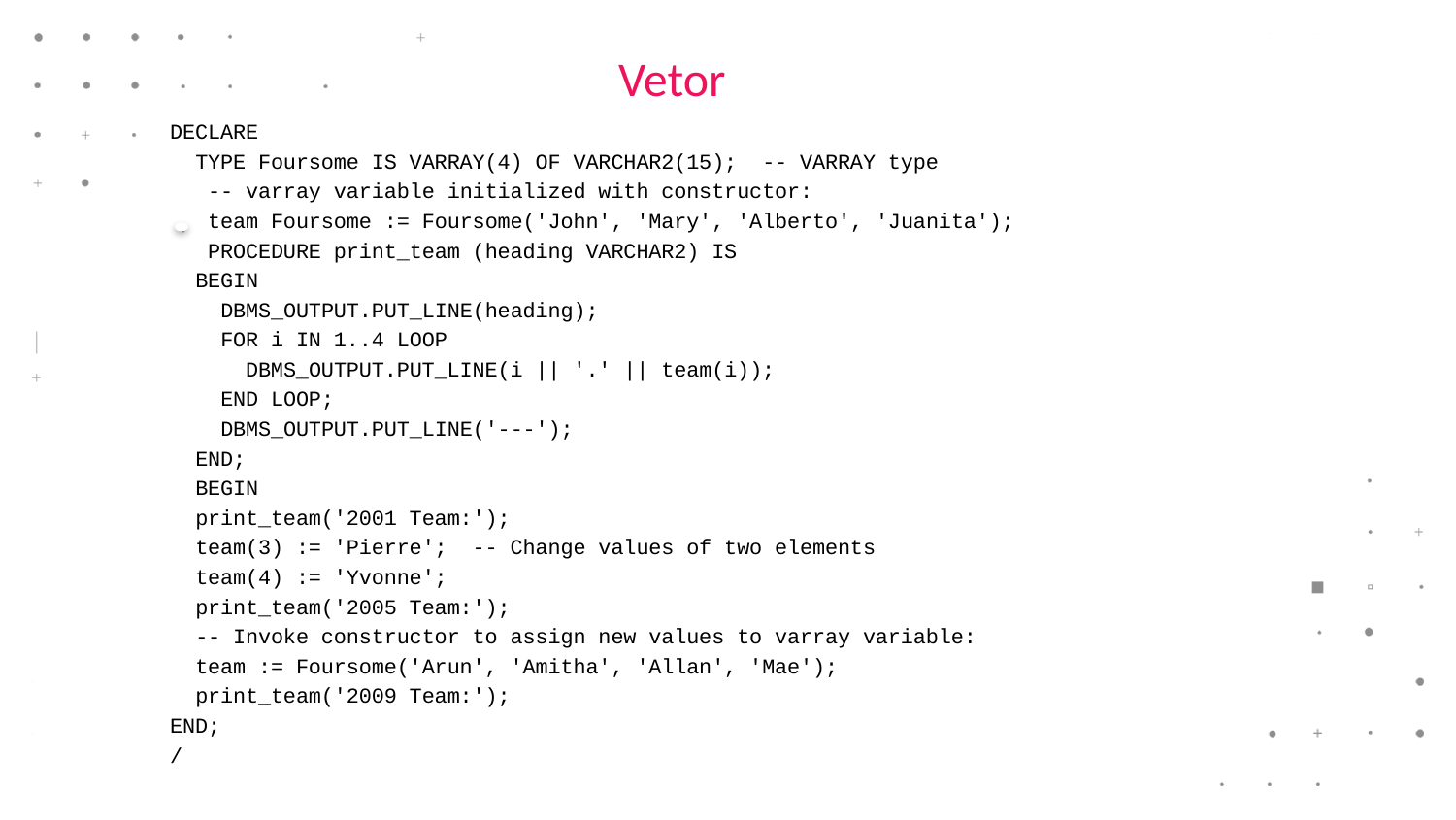

# Vetor
DECLARE
  TYPE Foursome IS VARRAY(4) OF VARCHAR2(15);  -- VARRAY type
   -- varray variable initialized with constructor:
   team Foursome := Foursome('John', 'Mary', 'Alberto', 'Juanita');
   PROCEDURE print_team (heading VARCHAR2) IS
  BEGIN
    DBMS_OUTPUT.PUT_LINE(heading);
    FOR i IN 1..4 LOOP
      DBMS_OUTPUT.PUT_LINE(i || '.' || team(i));
    END LOOP;
    DBMS_OUTPUT.PUT_LINE('---');
  END;
  BEGIN
  print_team('2001 Team:');
  team(3) := 'Pierre';  -- Change values of two elements
  team(4) := 'Yvonne';
  print_team('2005 Team:');
  -- Invoke constructor to assign new values to varray variable:
  team := Foursome('Arun', 'Amitha', 'Allan', 'Mae');
  print_team('2009 Team:');
END;
/